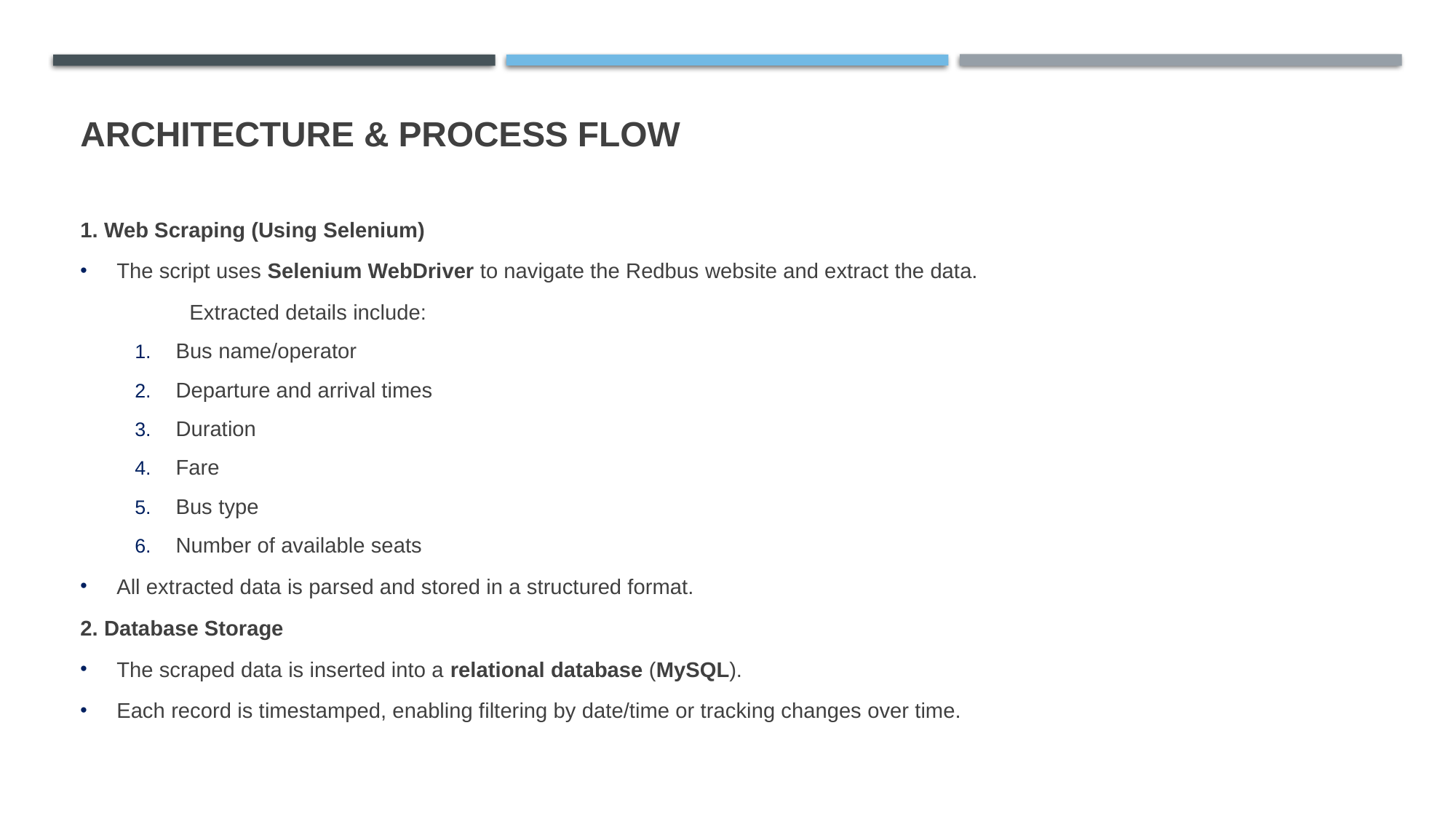

# Architecture & Process Flow

1. Web Scraping (Using Selenium)
The script uses Selenium WebDriver to navigate the Redbus website and extract the data.
	Extracted details include:
Bus name/operator
Departure and arrival times
Duration
Fare
Bus type
Number of available seats
All extracted data is parsed and stored in a structured format.
2. Database Storage
The scraped data is inserted into a relational database (MySQL).
Each record is timestamped, enabling filtering by date/time or tracking changes over time.